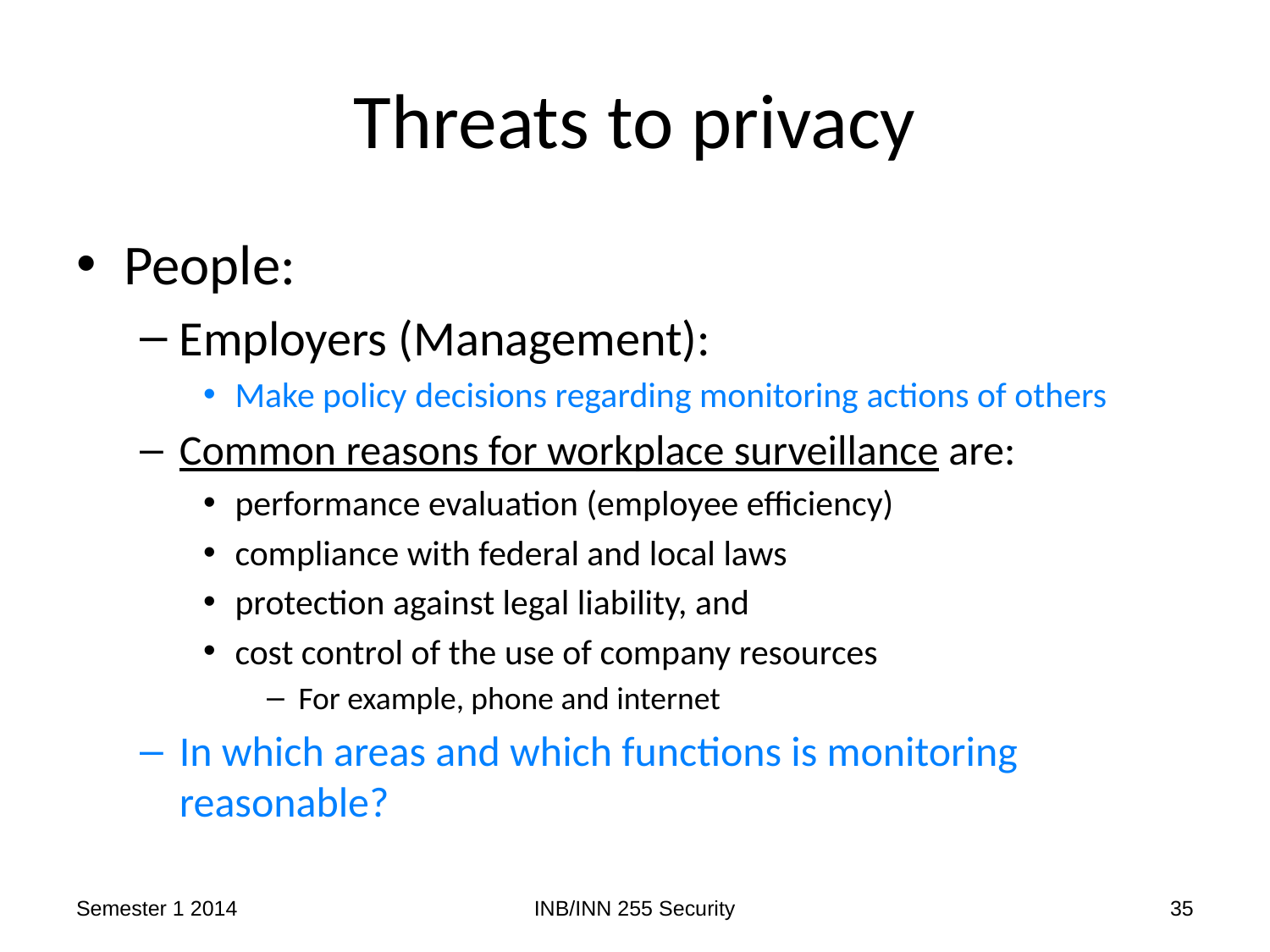

# Threats to privacy
People:
Employers (Management):
Make policy decisions regarding monitoring actions of others
Common reasons for workplace surveillance are:
performance evaluation (employee efficiency)
compliance with federal and local laws
protection against legal liability, and
cost control of the use of company resources
For example, phone and internet
In which areas and which functions is monitoring reasonable?
Semester 1 2014
INB/INN 255 Security
35